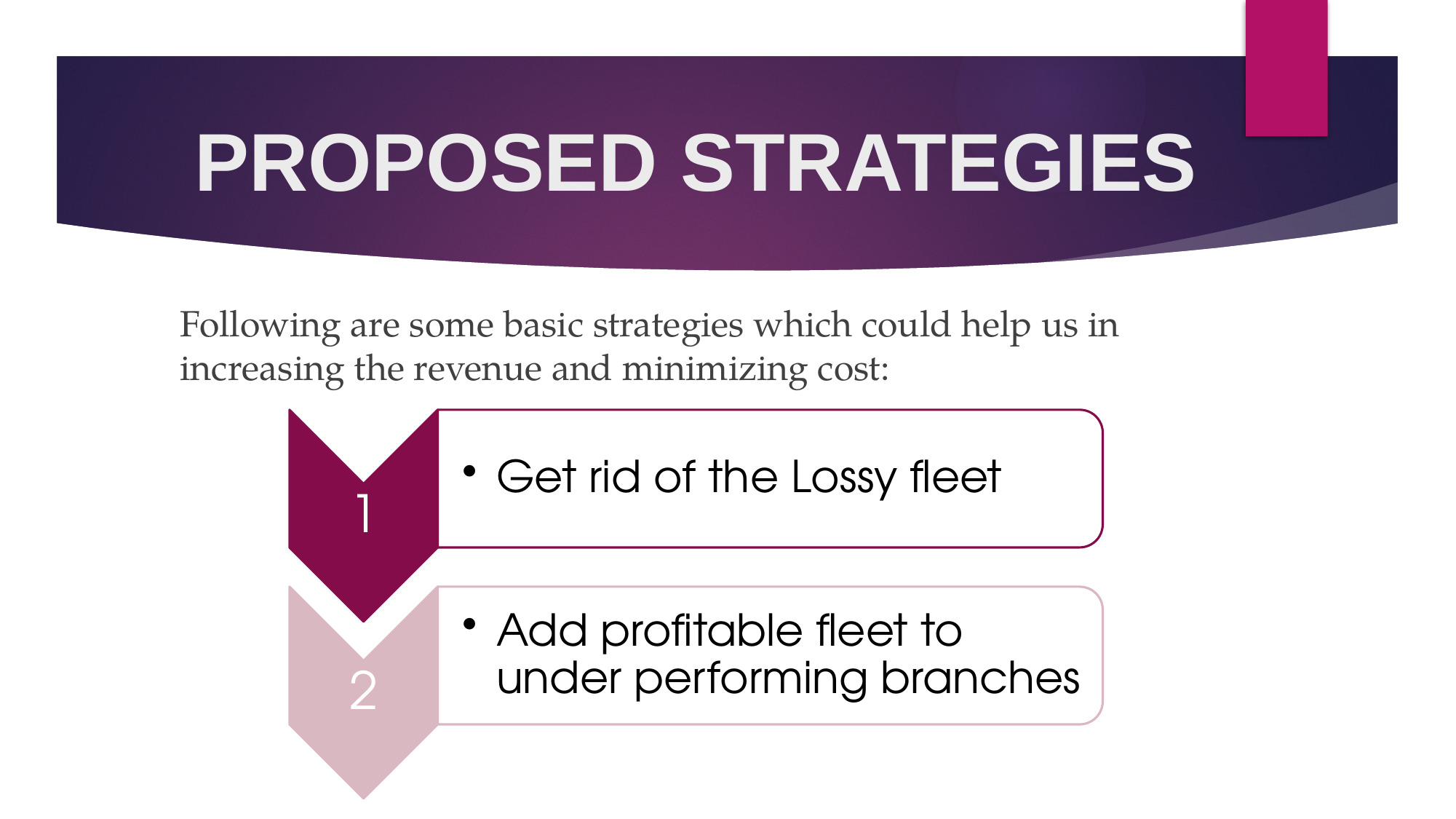

# PROPOSED STRATEGIES
Following are some basic strategies which could help us in increasing the revenue and minimizing cost:
1
Get rid of the Lossy fleet
2
Add profitable fleet to under performing branches